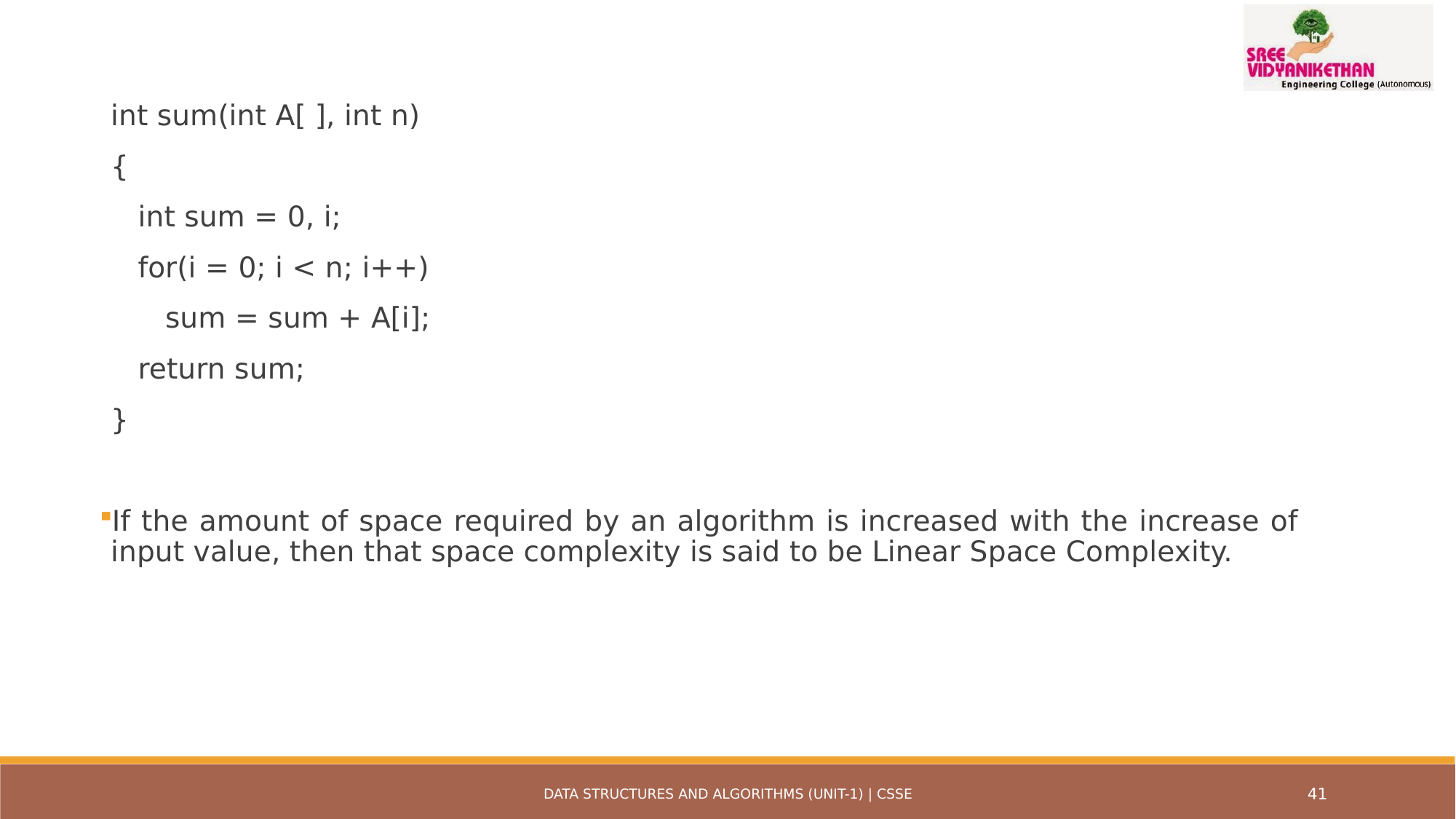

int sum(int A[ ], int n)
{
   int sum = 0, i;
   for(i = 0; i < n; i++)
      sum = sum + A[i];
   return sum;
}

If the amount of space required by an algorithm is increased with the increase of input value, then that space complexity is said to be Linear Space Complexity.
DATA STRUCTURES AND ALGORITHMS (UNIT-1) | CSSE
41